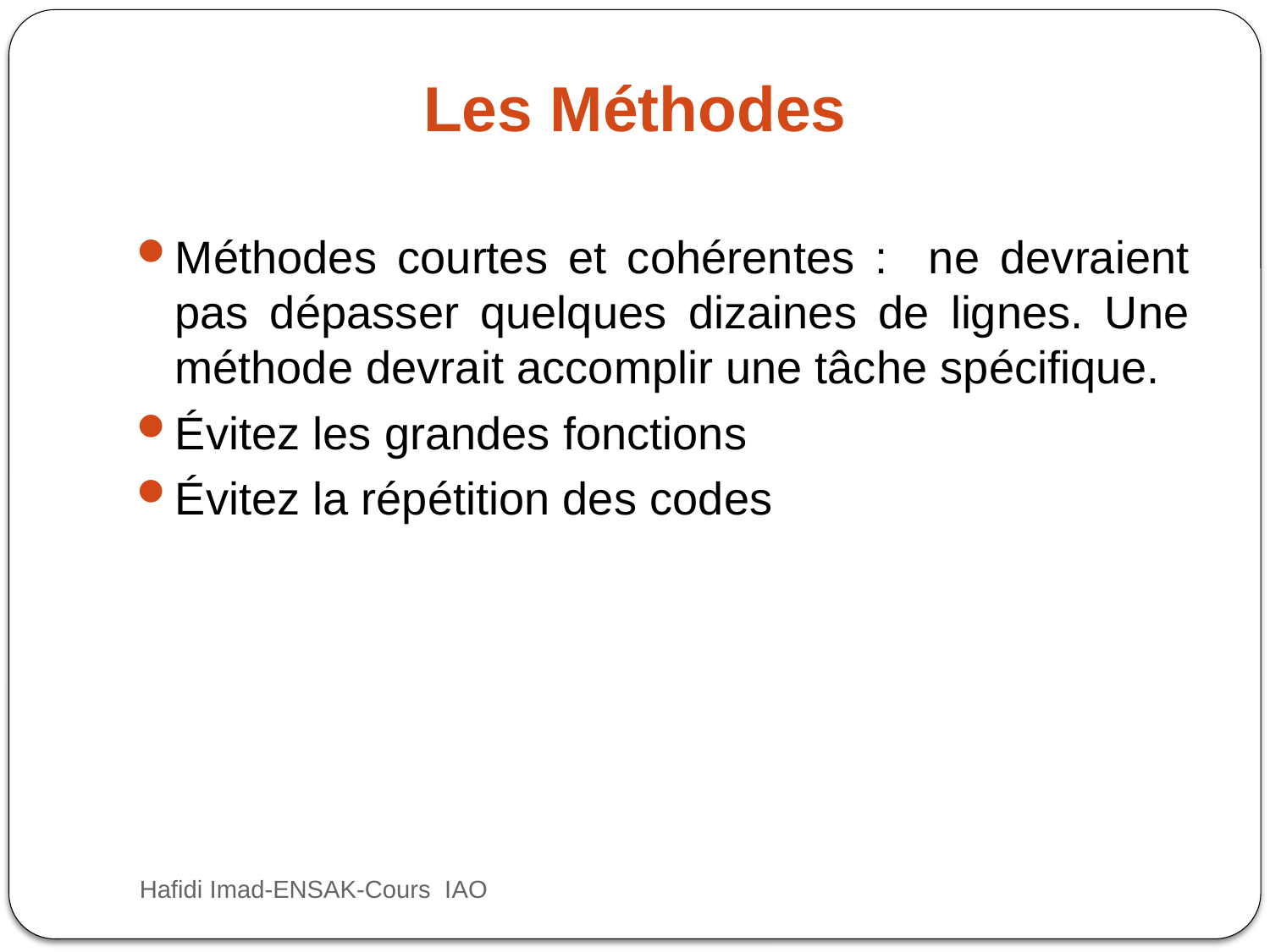

# Les Méthodes
Méthodes courtes et cohérentes :  ne devraient pas dépasser quelques dizaines de lignes. Une méthode devrait accomplir une tâche spécifique.
Évitez les grandes fonctions
Évitez la répétition des codes

Hafidi Imad-ENSAK-Cours  IAO